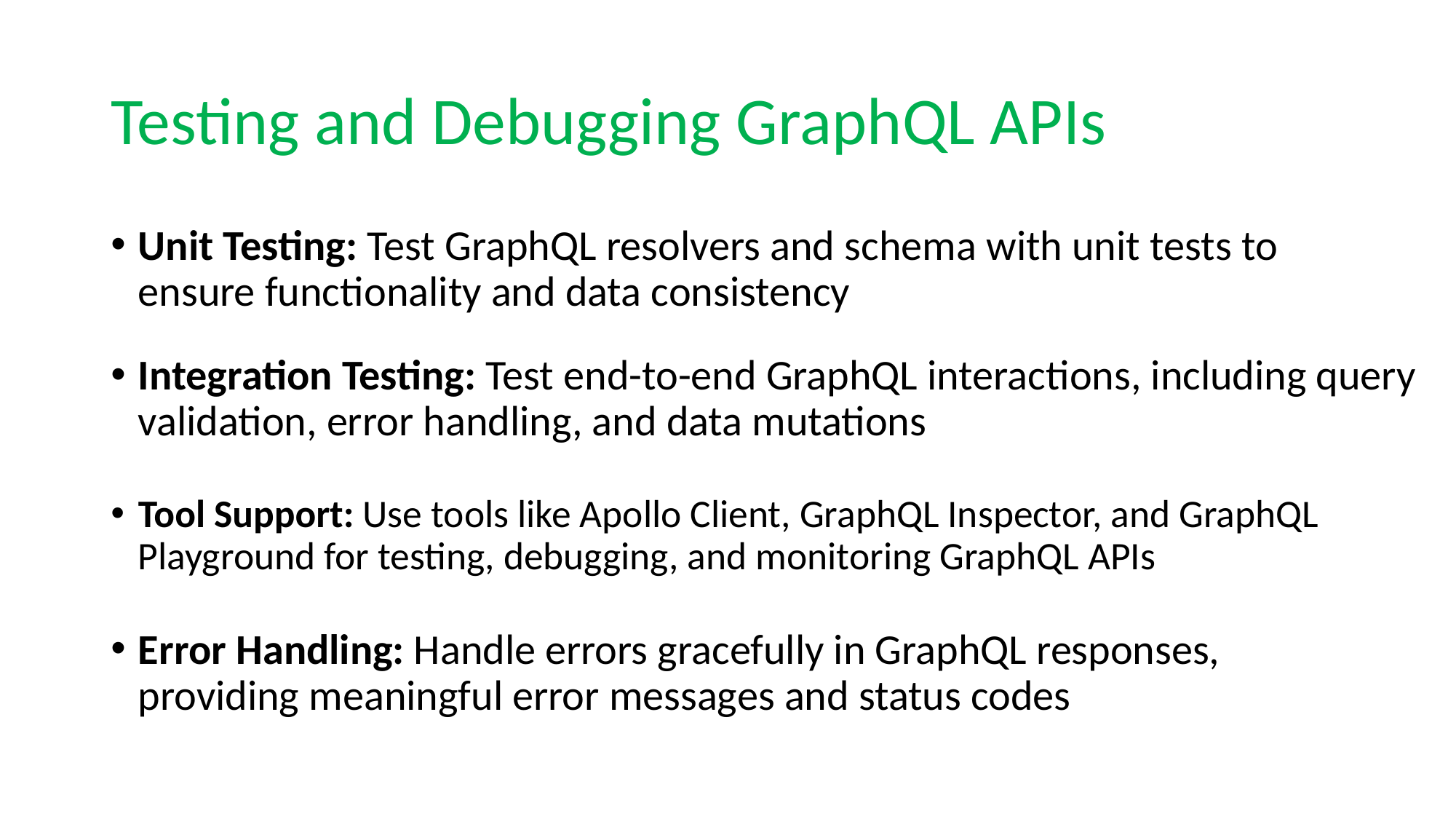

# Testing and Debugging GraphQL APIs
Unit Testing: Test GraphQL resolvers and schema with unit tests to ensure functionality and data consistency
Integration Testing: Test end-to-end GraphQL interactions, including query validation, error handling, and data mutations
Tool Support: Use tools like Apollo Client, GraphQL Inspector, and GraphQL Playground for testing, debugging, and monitoring GraphQL APIs
Error Handling: Handle errors gracefully in GraphQL responses, providing meaningful error messages and status codes